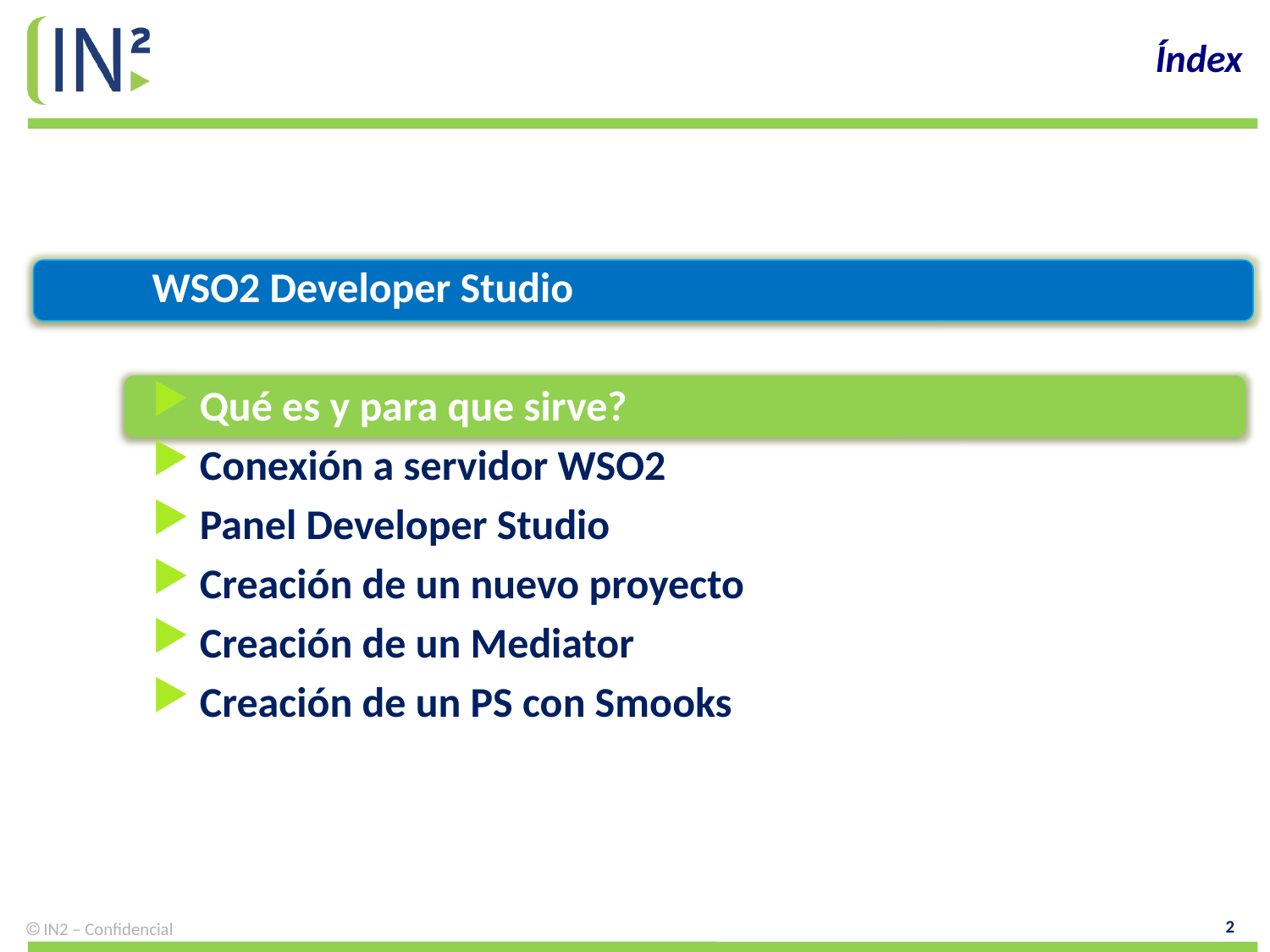

# Índex

WSO2 Developer Studio

Qué es y para que sirve?
Conexión a servidor WSO2
Panel Developer Studio
Creación de un nuevo proyecto
Creación de un Mediator
Creación de un PS con Smooks